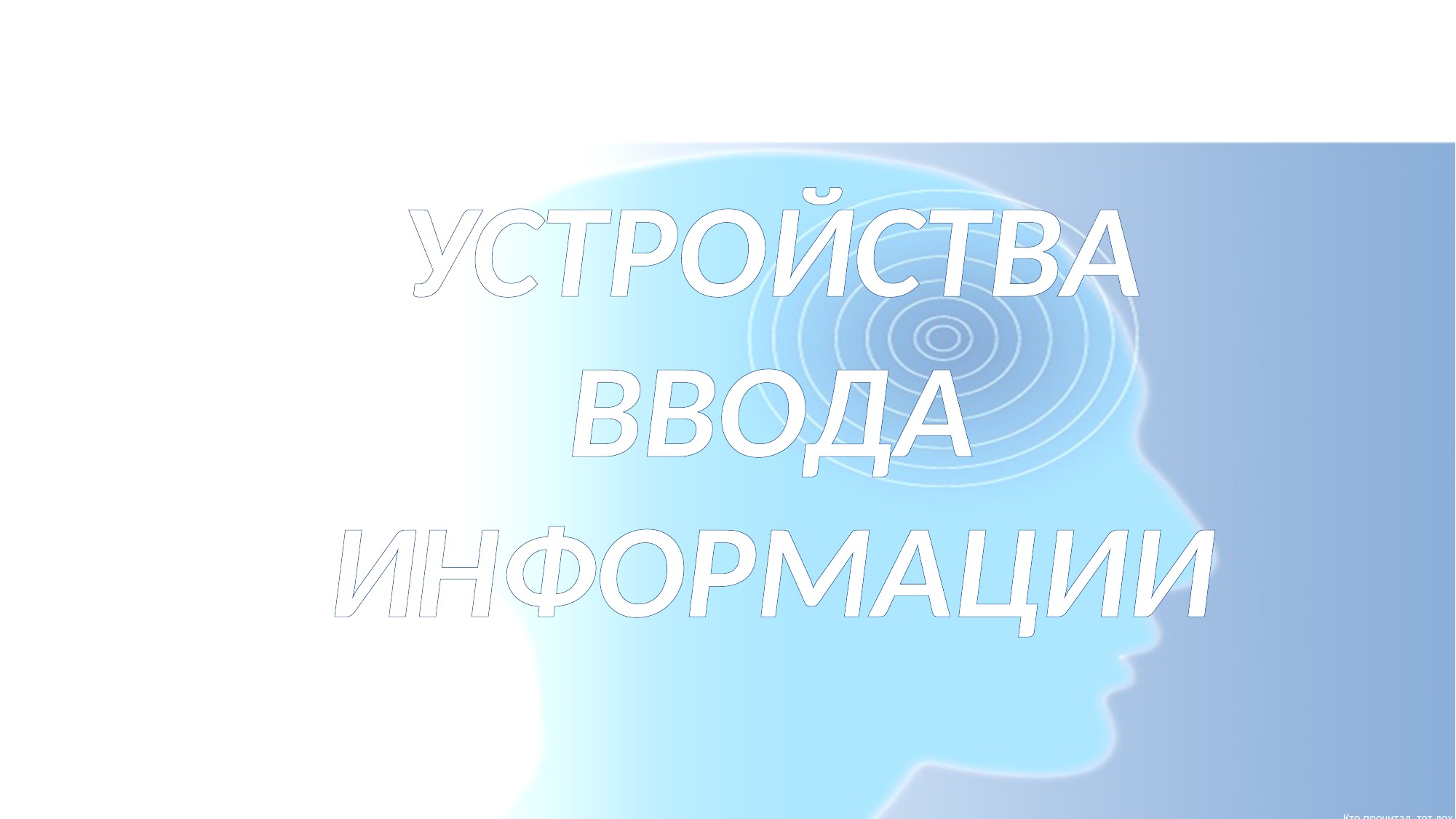

# УСТРОЙСТВА ВВОДА ИНФОРМАЦИИ
Кто прочитал, тот лох